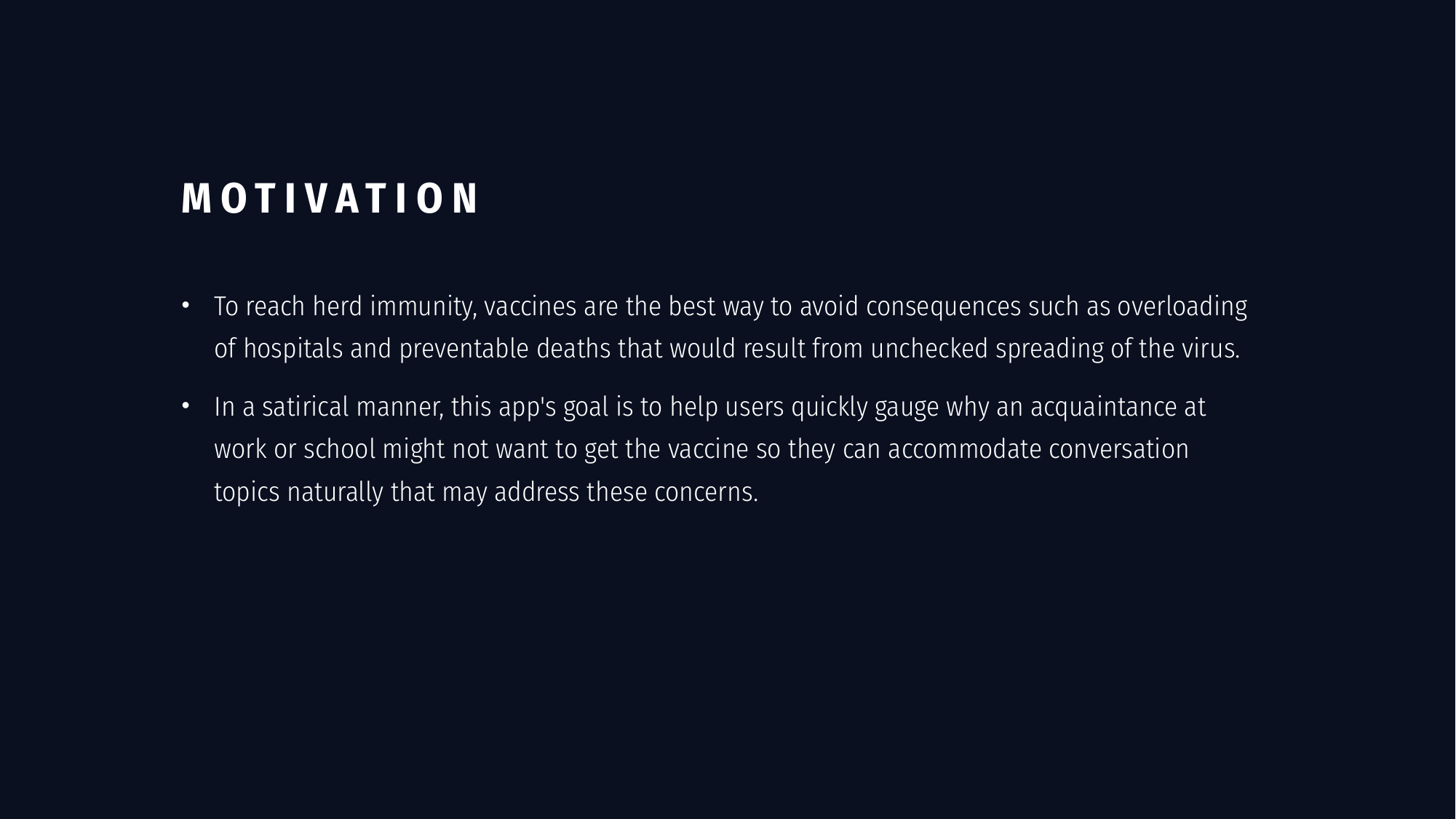

# Motivation
To reach herd immunity, vaccines are the best way to avoid consequences such as overloading of hospitals and preventable deaths that would result from unchecked spreading of the virus.
In a satirical manner, this app's goal is to help users quickly gauge why an acquaintance at work or school might not want to get the vaccine so they can accommodate conversation topics naturally that may address these concerns.